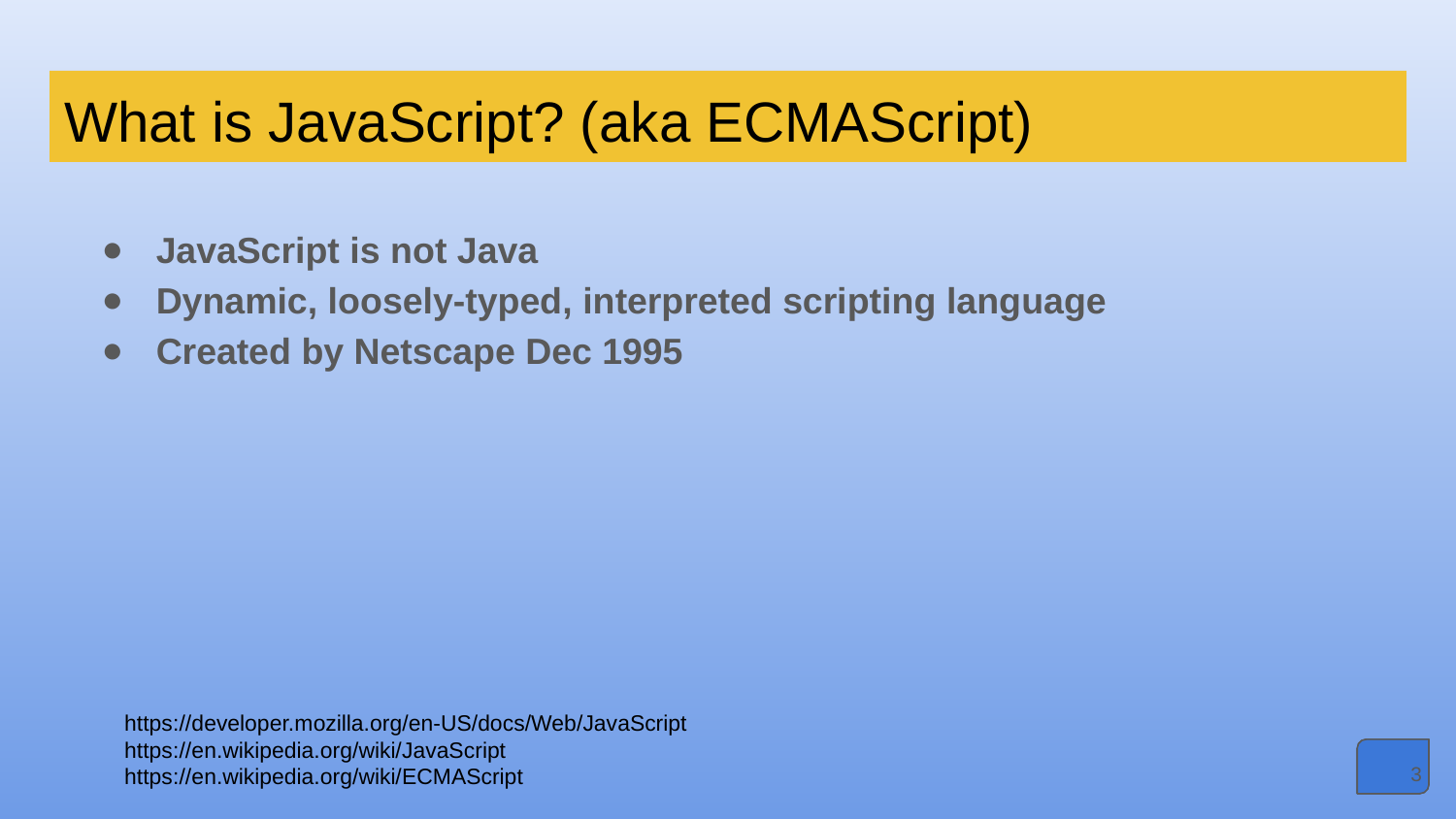

# What is JavaScript? (aka ECMAScript)
JavaScript is not Java
Dynamic, loosely-typed, interpreted scripting language
Created by Netscape Dec 1995
https://developer.mozilla.org/en-US/docs/Web/JavaScript
https://en.wikipedia.org/wiki/JavaScript
https://en.wikipedia.org/wiki/ECMAScript

3